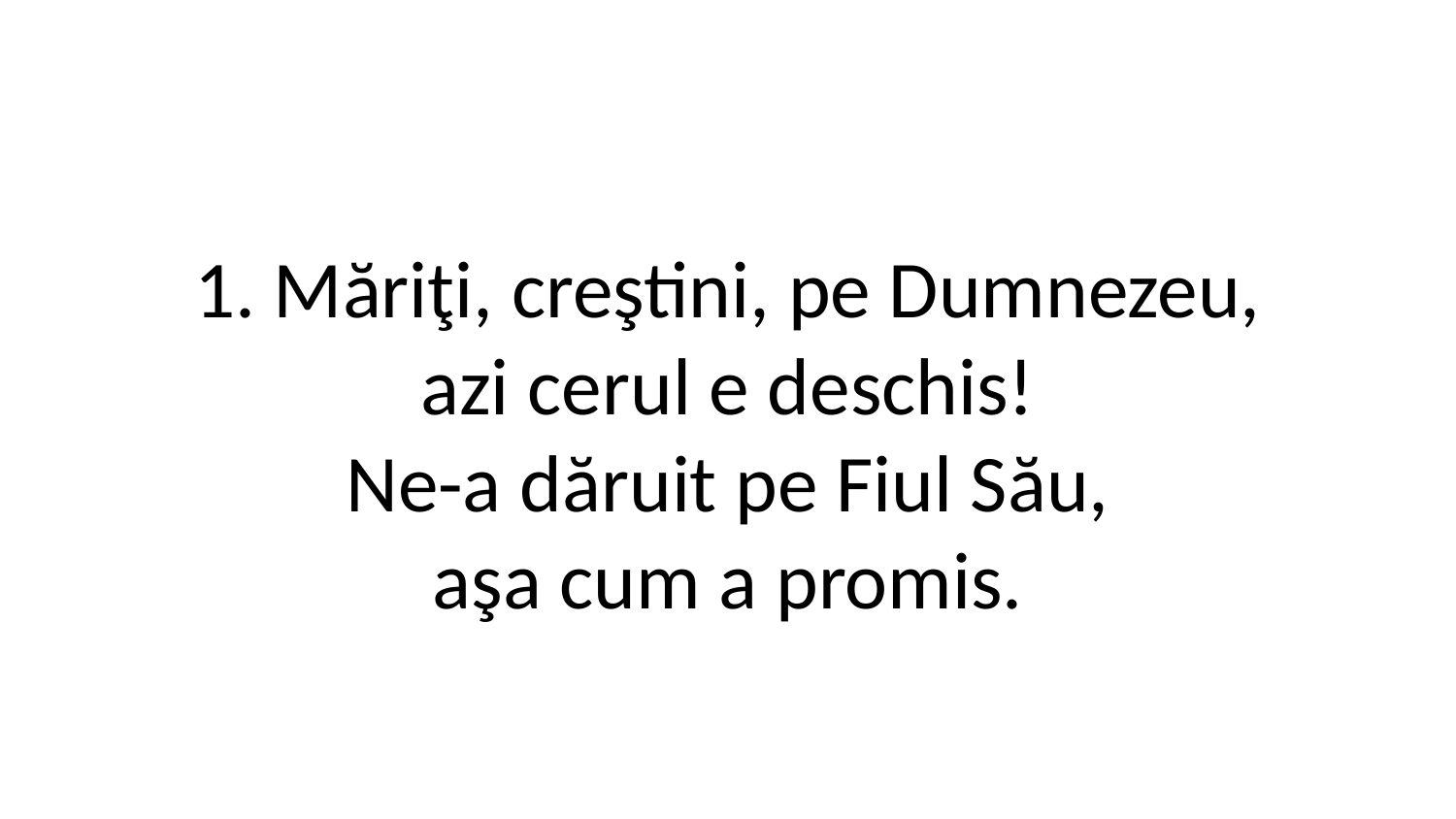

1. Măriţi, creştini, pe Dumnezeu,
azi cerul e deschis!
Ne-a dăruit pe Fiul Său,
aşa cum a promis.